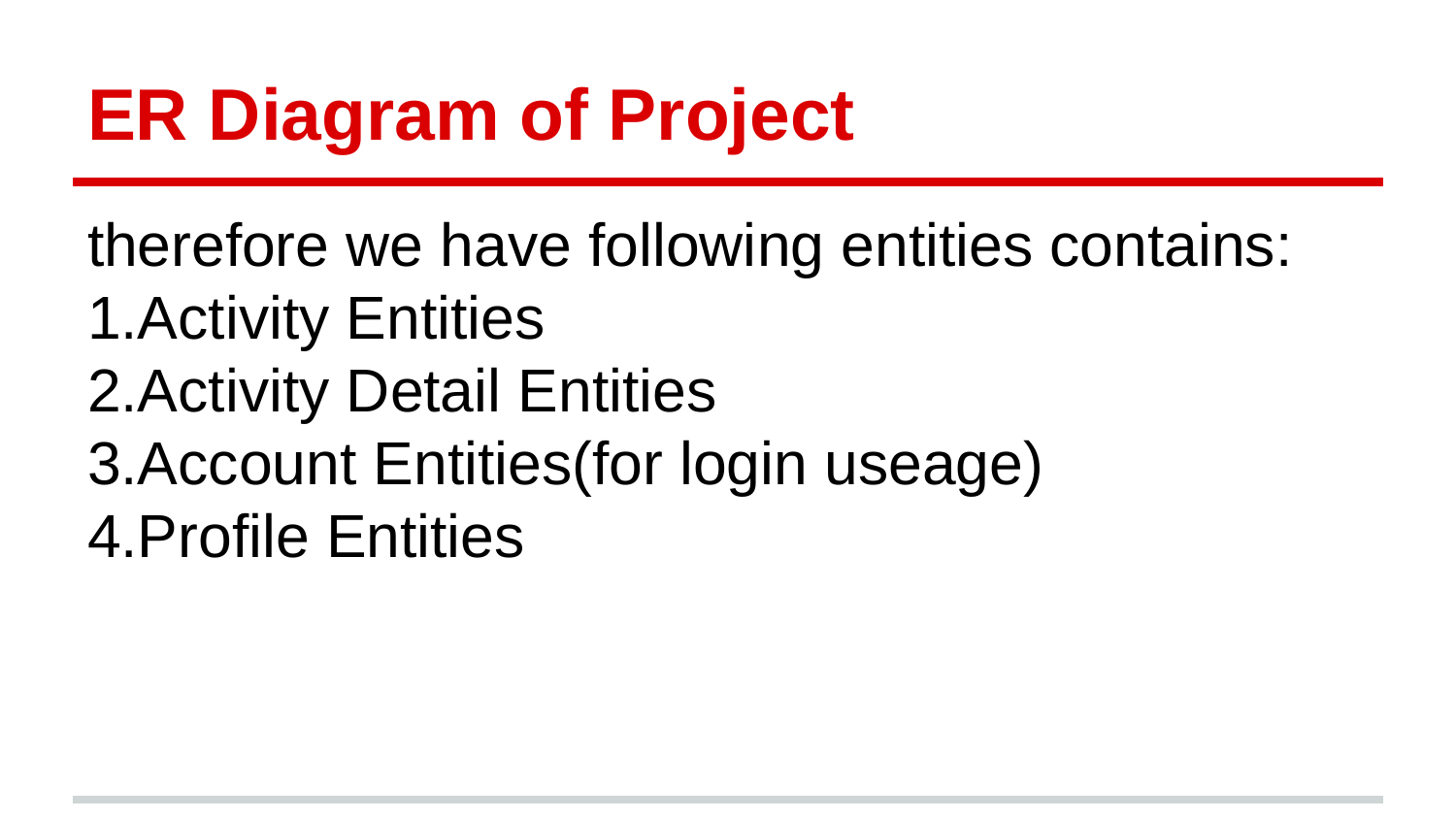

# ER Diagram of Project
therefore we have following entities contains:
1.Activity Entities
2.Activity Detail Entities
3.Account Entities(for login useage)
4.Profile Entities